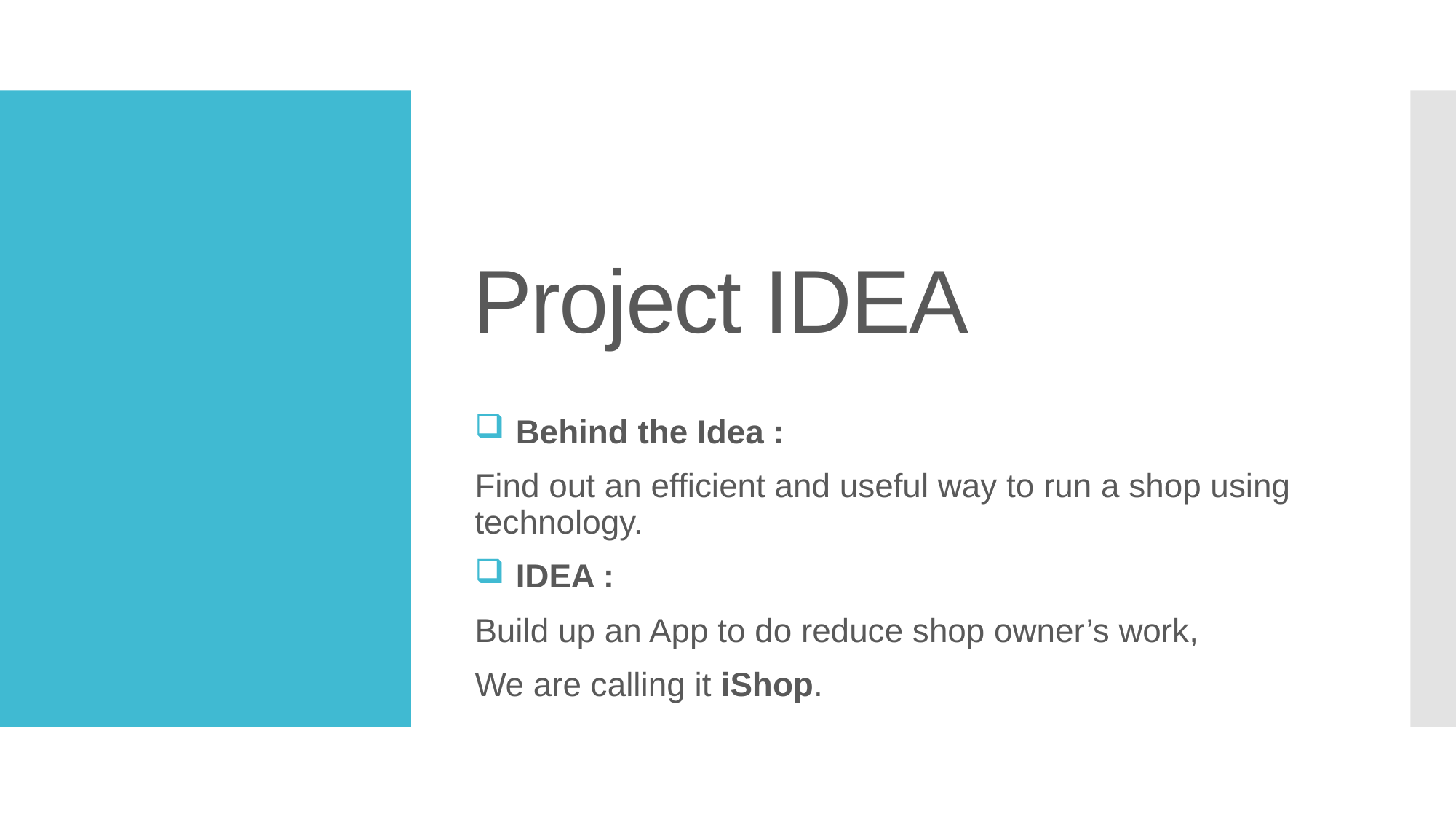

# Project IDEA
Behind the Idea :
Find out an efficient and useful way to run a shop using technology.
IDEA :
Build up an App to do reduce shop owner’s work,
We are calling it iShop.